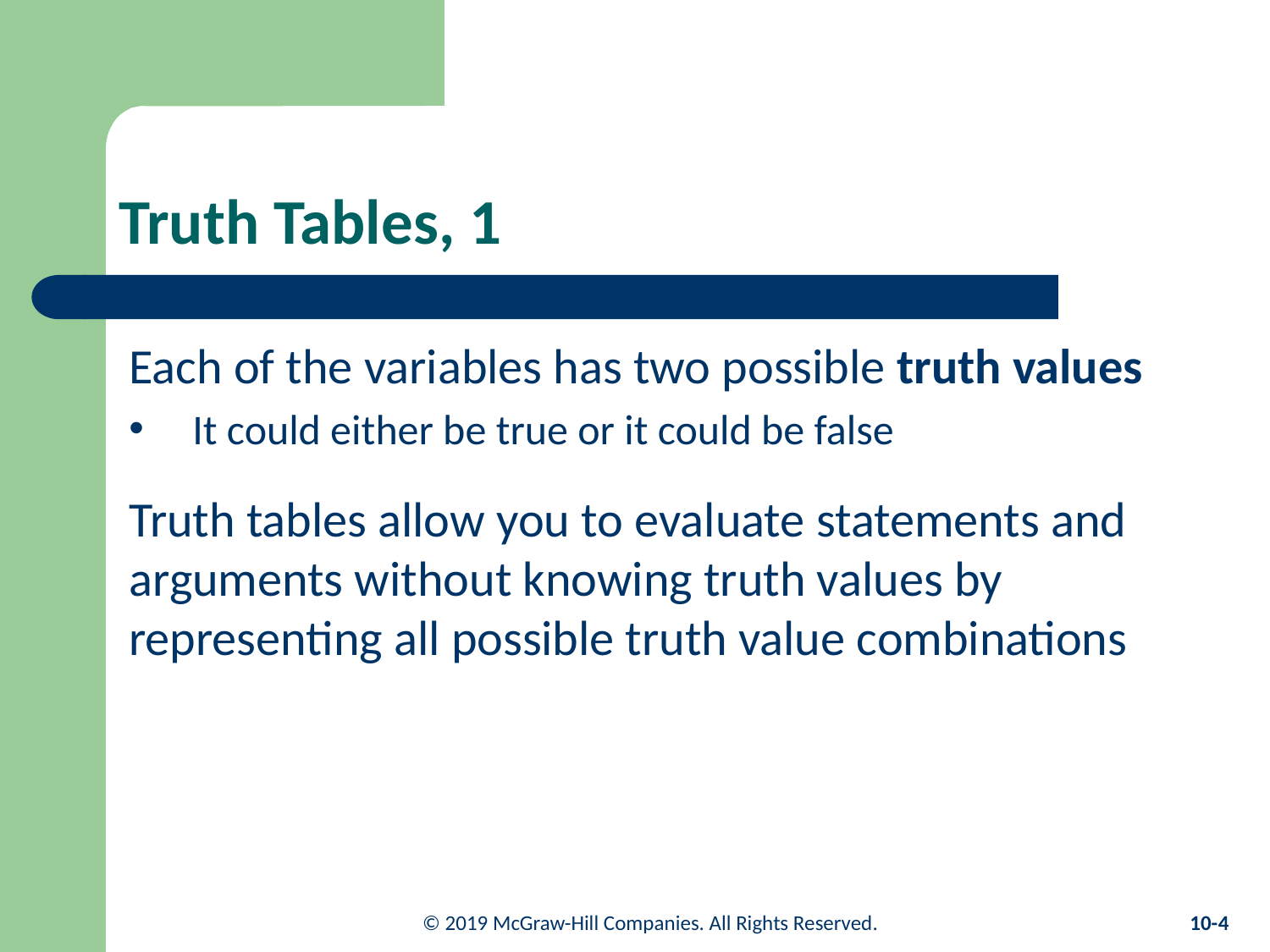

# Truth Tables, 1
Each of the variables has two possible truth values
It could either be true or it could be false

Truth tables allow you to evaluate statements and arguments without knowing truth values by representing all possible truth value combinations